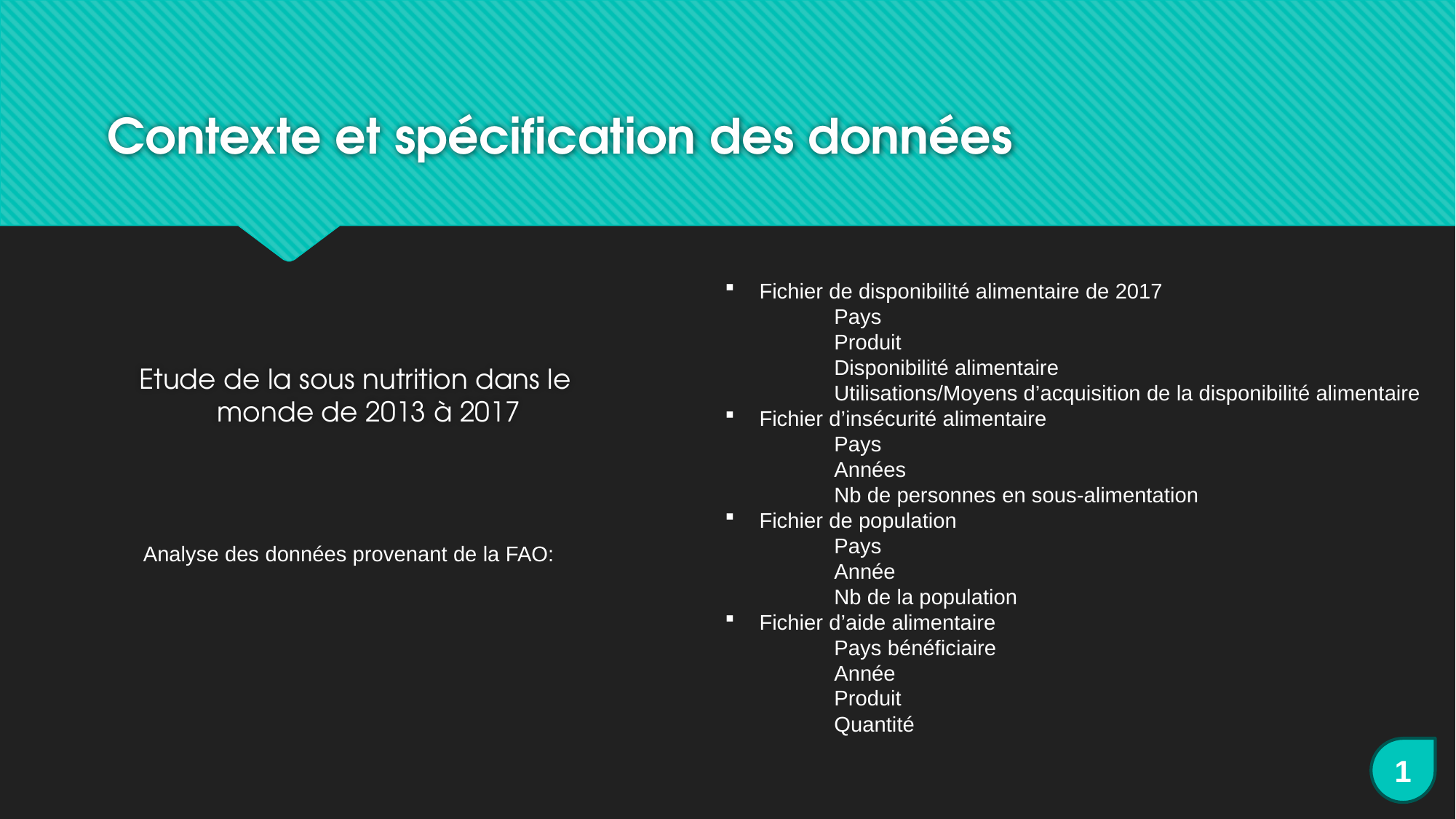

# Contexte et spécification des données
Fichier de disponibilité alimentaire de 2017
	Pays
	Produit
	Disponibilité alimentaire
	Utilisations/Moyens d’acquisition de la disponibilité alimentaire
Fichier d’insécurité alimentaire
	Pays
	Années
	Nb de personnes en sous-alimentation
Fichier de population
	Pays
	Année
	Nb de la population
Fichier d’aide alimentaire
	Pays bénéficiaire
	Année
	Produit
	Quantité
Etude de la sous nutrition dans le monde de 2013 à 2017
Analyse des données provenant de la FAO:
1